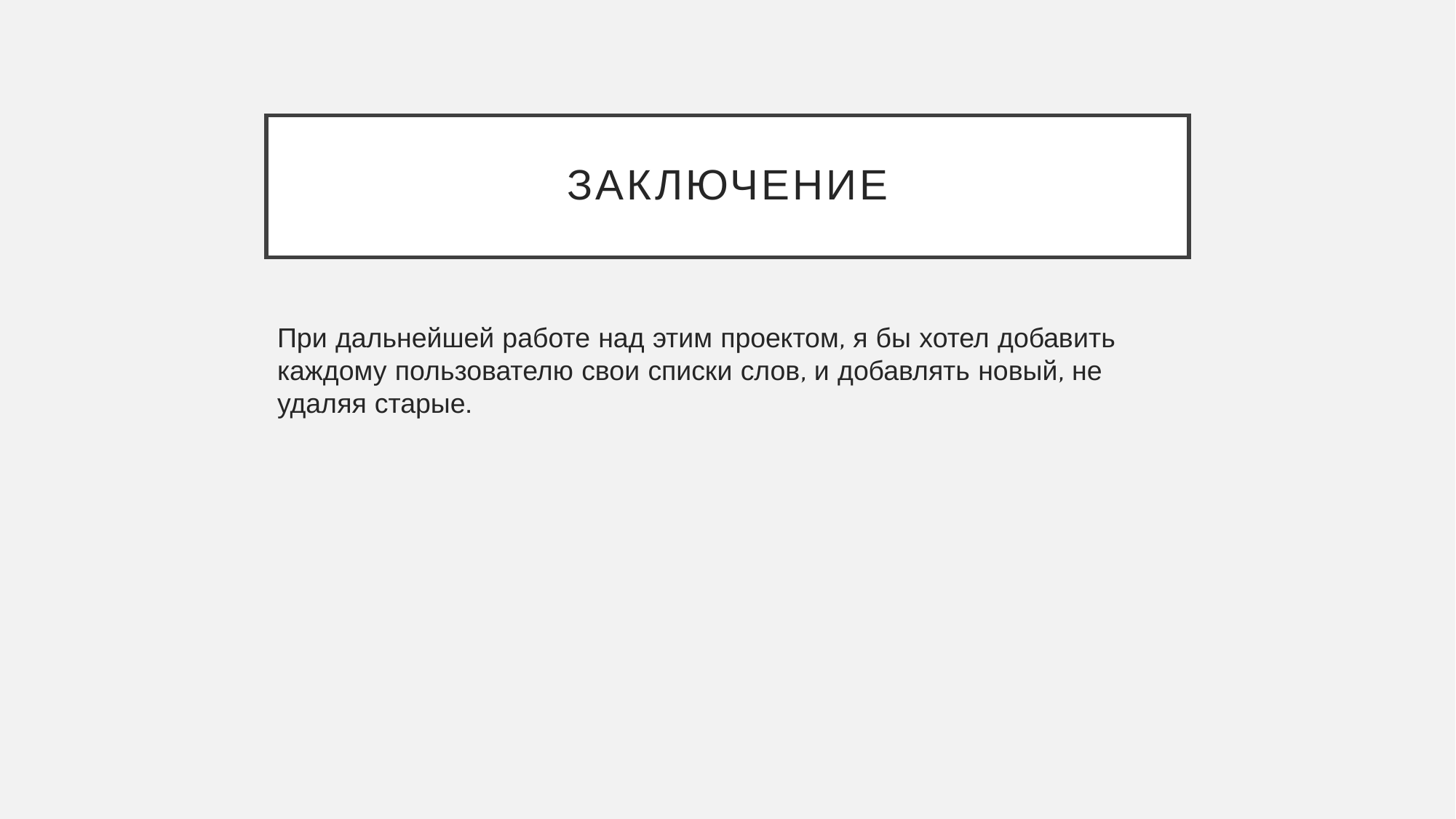

# Заключение
При дальнейшей работе над этим проектом, я бы хотел добавить каждому пользователю свои списки слов, и добавлять новый, не удаляя старые.